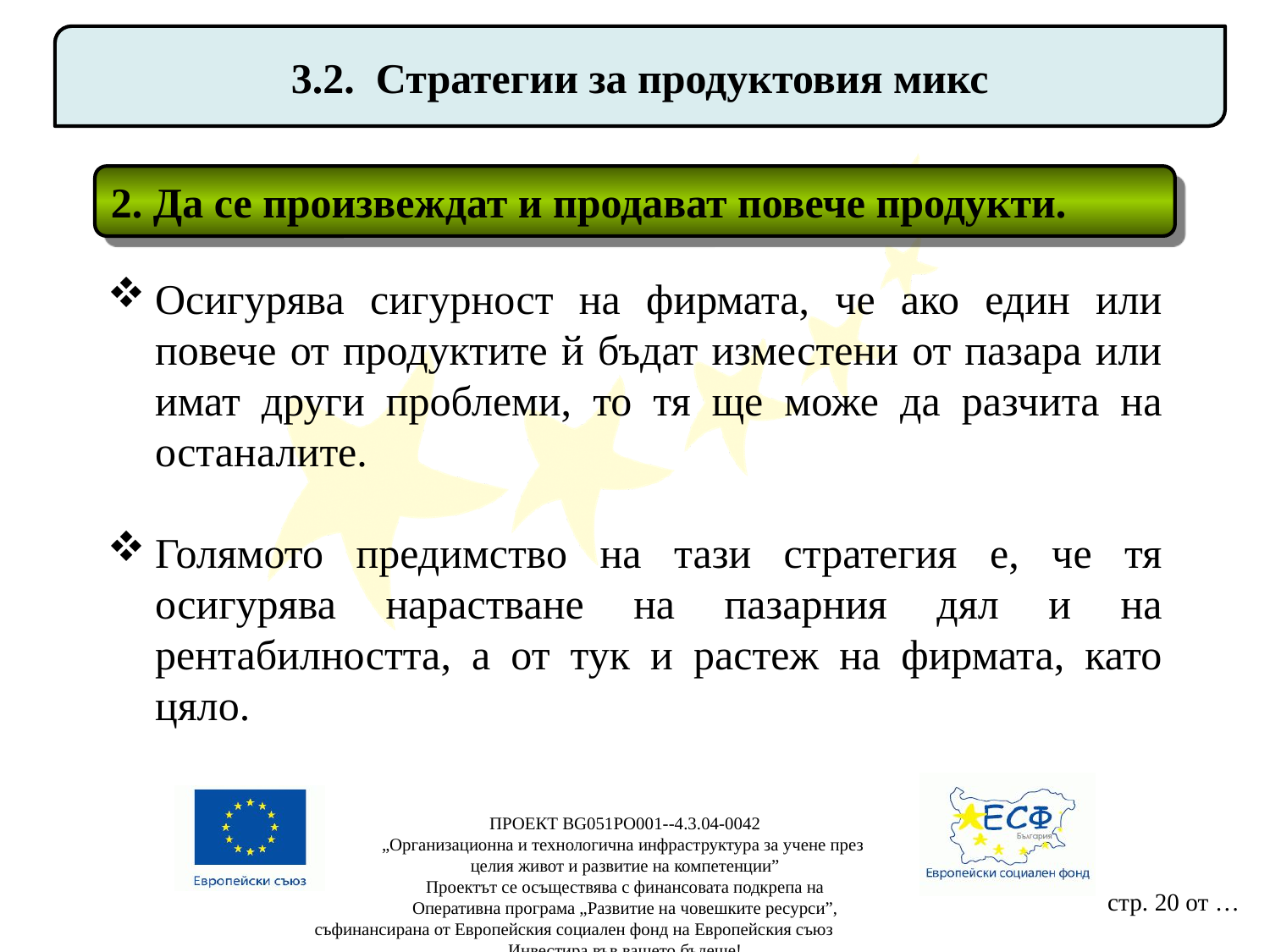

3.2.  Стратегии за продуктовия микс
2. Да се произвеждат и продават повече продукти.
Осигурява сигурност на фирмата, че ако един или повече от продуктите й бъдат изместени от пазара или имат други проблеми, то тя ще може да разчита на останалите.

Голямото предимство на тази стратегия е, че тя осигурява нарастване на пазарния дял и на рентабилността, а от тук и растеж на фирмата, като цяло.
ПРОЕКТ BG051PO001--4.3.04-0042
„Организационна и технологична инфраструктура за учене през
целия живот и развитие на компетенции”
Проектът се осъществява с финансовата подкрепа на
Оперативна програма „Развитие на човешките ресурси”,
съфинансирана от Европейския социален фонд на Европейския съюз
Инвестира във вашето бъдеще!